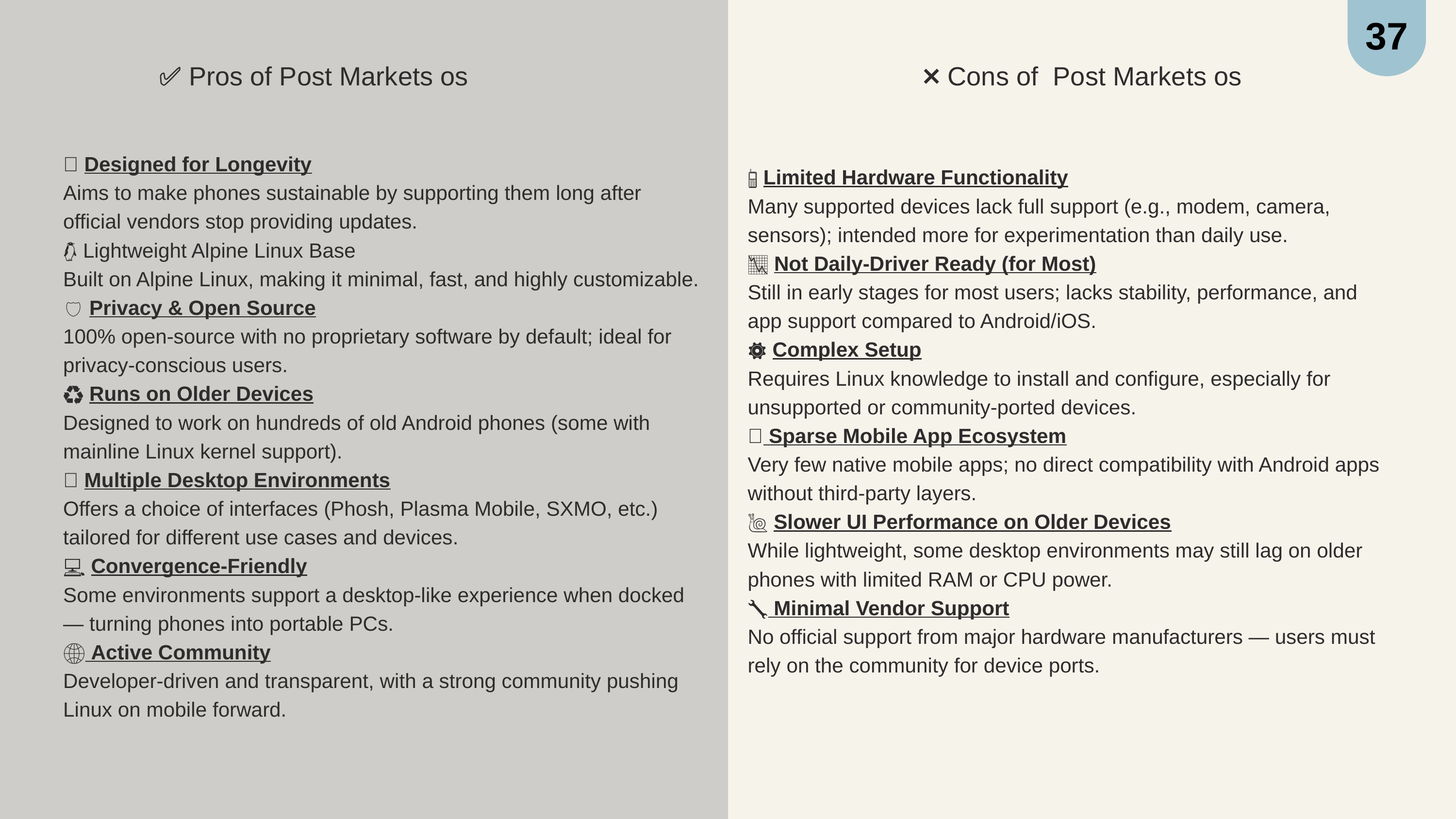

37
✅ Pros of Post Markets os
❌ Cons of  Post Markets os
🧱 Designed for Longevity
Aims to make phones sustainable by supporting them long after official vendors stop providing updates.
🐧 Lightweight Alpine Linux Base
Built on Alpine Linux, making it minimal, fast, and highly customizable.
🛡️ Privacy & Open Source
100% open-source with no proprietary software by default; ideal for privacy-conscious users.
♻️ Runs on Older Devices
Designed to work on hundreds of old Android phones (some with mainline Linux kernel support).
🧰 Multiple Desktop Environments
Offers a choice of interfaces (Phosh, Plasma Mobile, SXMO, etc.) tailored for different use cases and devices.
💻 Convergence-Friendly
Some environments support a desktop-like experience when docked — turning phones into portable PCs.
🌐 Active Community
Developer-driven and transparent, with a strong community pushing Linux on mobile forward.

📱 Limited Hardware Functionality
Many supported devices lack full support (e.g., modem, camera, sensors); intended more for experimentation than daily use.
📉 Not Daily-Driver Ready (for Most)
Still in early stages for most users; lacks stability, performance, and app support compared to Android/iOS.
⚙️ Complex Setup
Requires Linux knowledge to install and configure, especially for unsupported or community-ported devices.
🧩 Sparse Mobile App Ecosystem
Very few native mobile apps; no direct compatibility with Android apps without third-party layers.
🐌 Slower UI Performance on Older Devices
While lightweight, some desktop environments may still lag on older phones with limited RAM or CPU power.
🔧 Minimal Vendor Support
No official support from major hardware manufacturers — users must rely on the community for device ports.